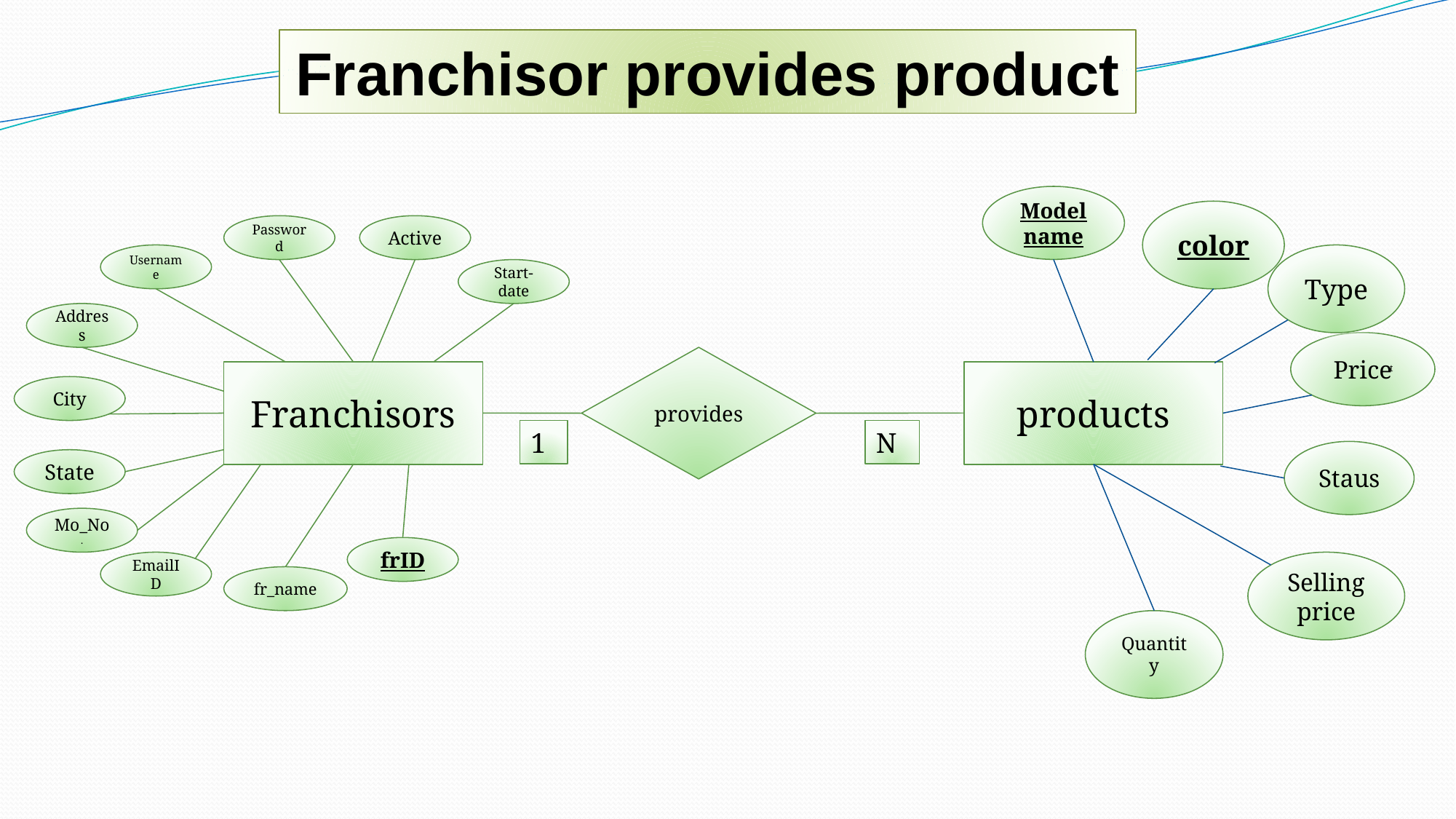

Franchisor provides product
Model
name
color
Type
Price
t
products
Staus
Selling
price
Quantity
Password
Active
Username
Start-date
Address
provides
Franchisors
City
1
N
State
Mo_No.
frID
EmailID
fr_name